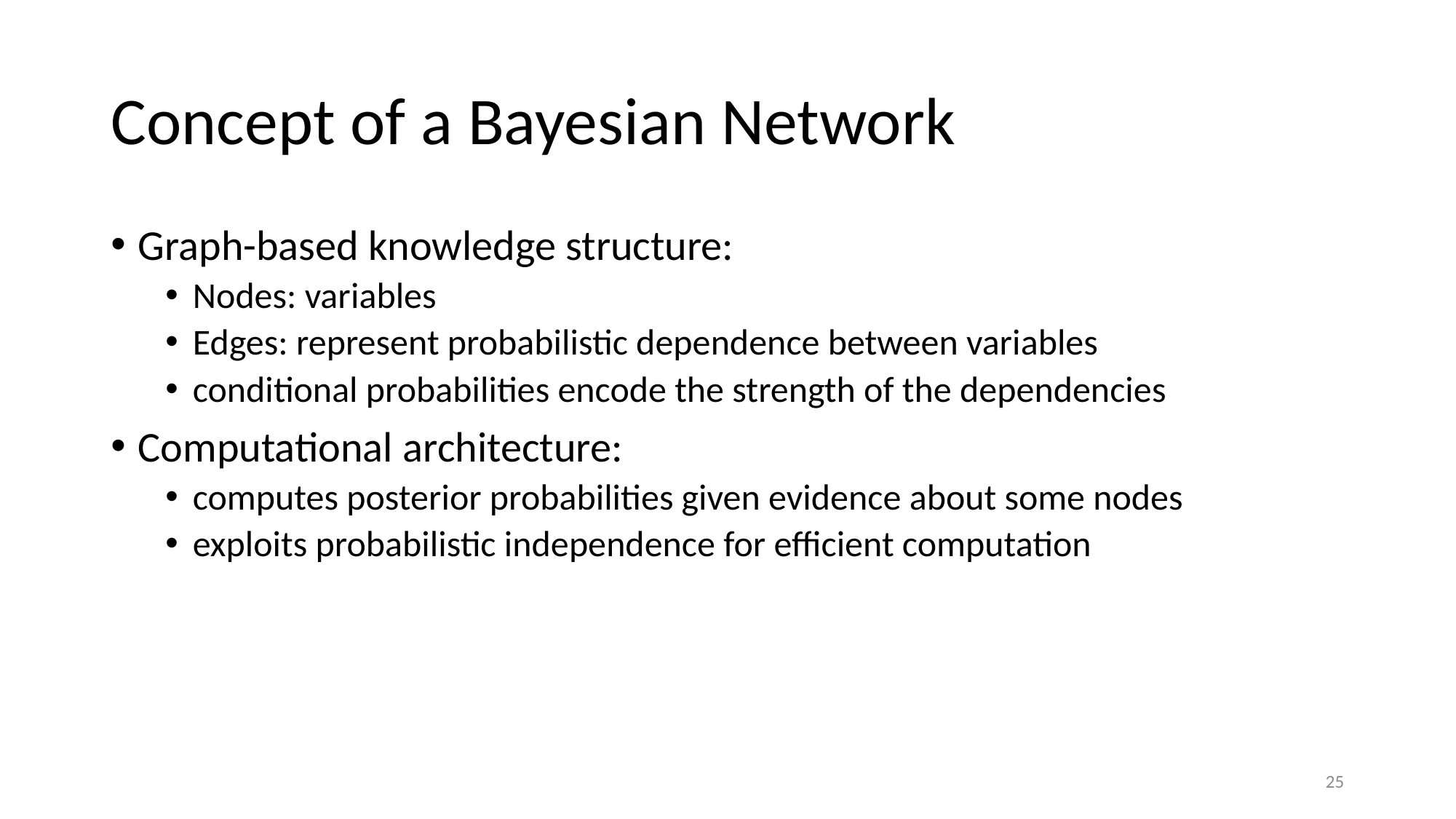

# Concept of a Bayesian Network
Graph-based knowledge structure:
Nodes: variables
Edges: represent probabilistic dependence between variables
conditional probabilities encode the strength of the dependencies
Computational architecture:
computes posterior probabilities given evidence about some nodes
exploits probabilistic independence for efficient computation

25